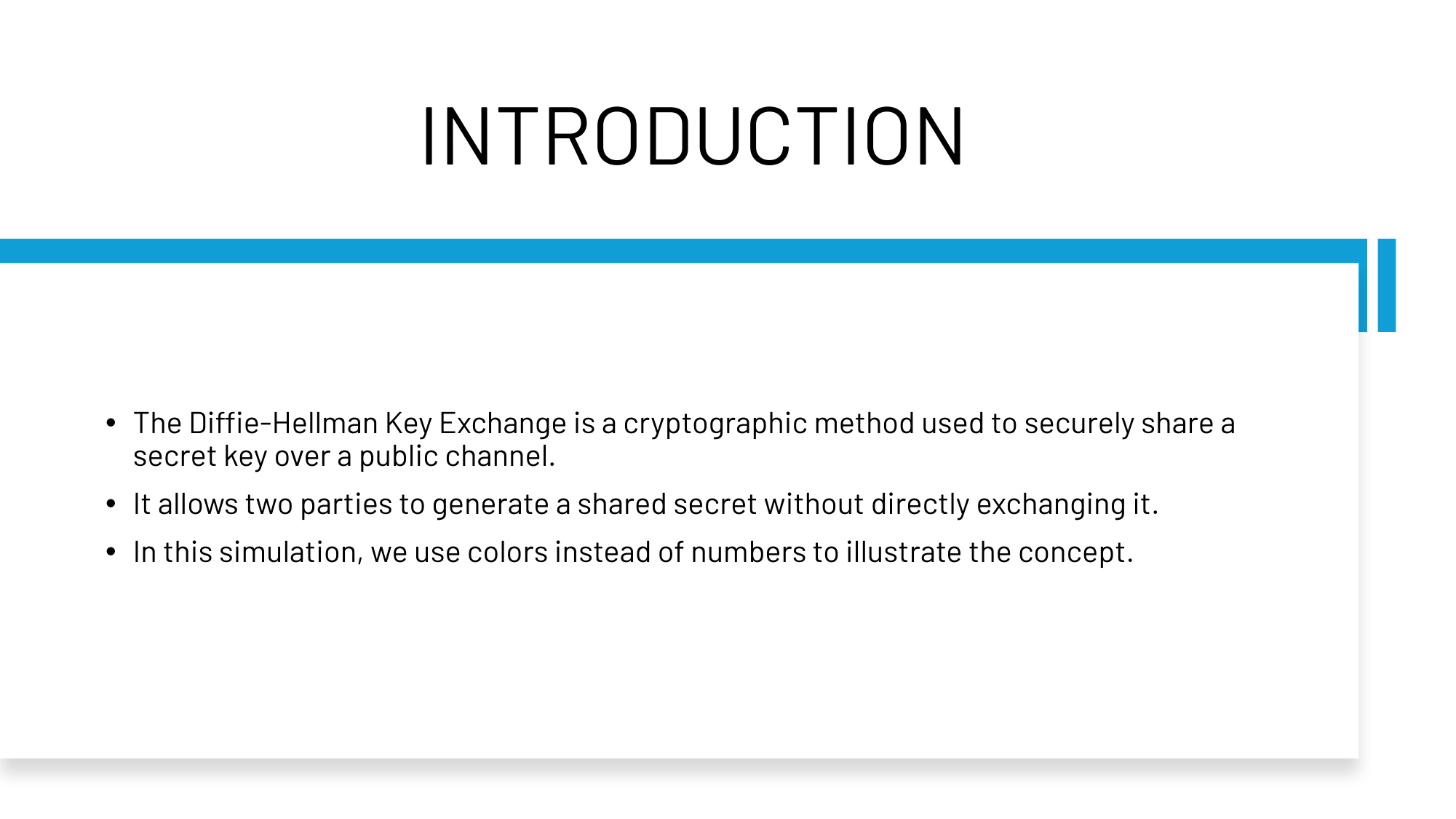

# INTRODUCTION

The Diffie-Hellman Key Exchange is a cryptographic method used to securely share a secret key over a public channel.
It allows two parties to generate a shared secret without directly exchanging it.
In this simulation, we use colors instead of numbers to illustrate the concept.